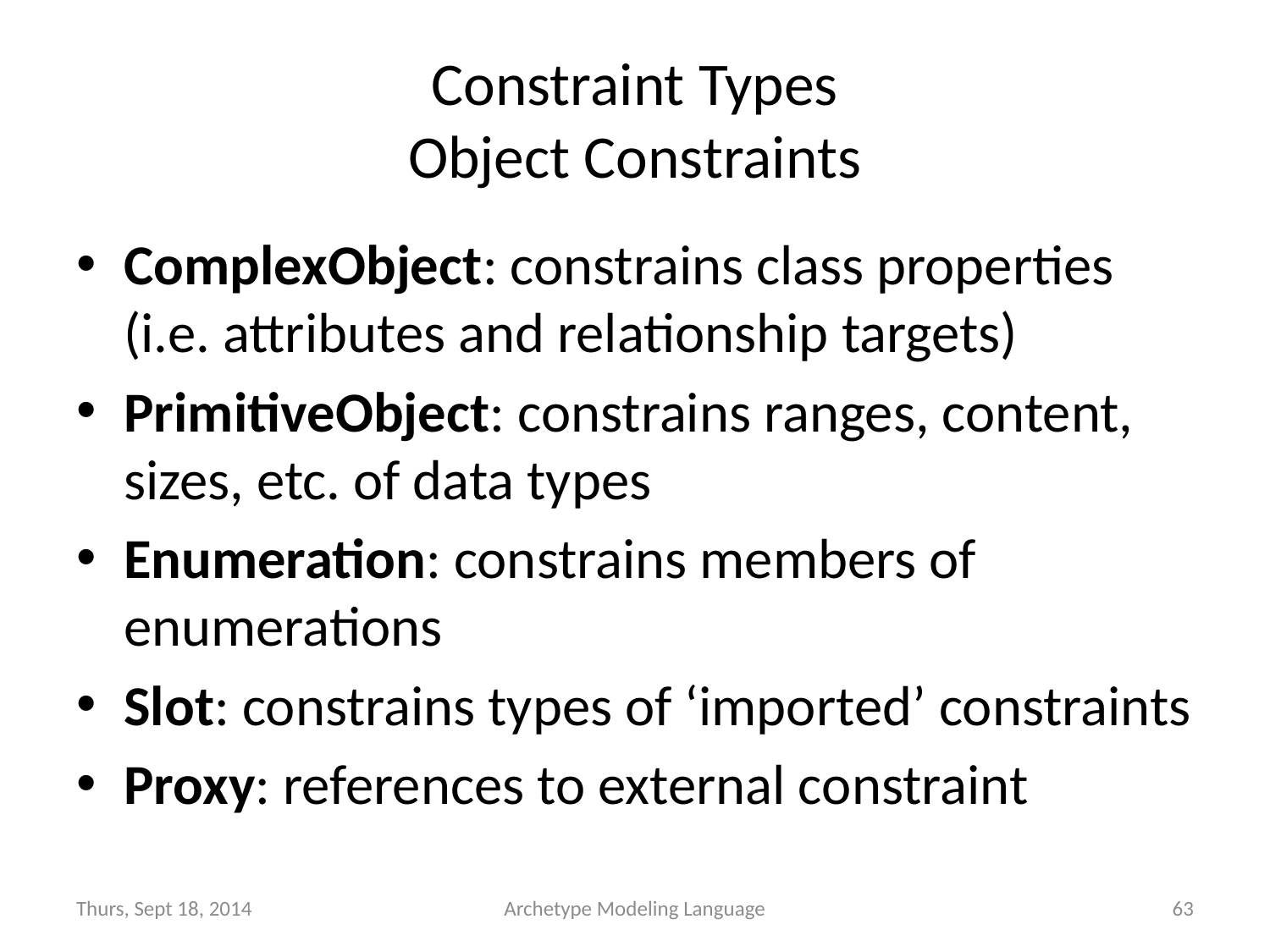

# Constraint Types Object Constraints
ComplexObject: constrains class properties (i.e. attributes and relationship targets)
PrimitiveObject: constrains ranges, content, sizes, etc. of data types
Enumeration: constrains members of enumerations
Slot: constrains types of ‘imported’ constraints
Proxy: references to external constraint

Thurs, Sept 18, 2014
Archetype Modeling Language
63